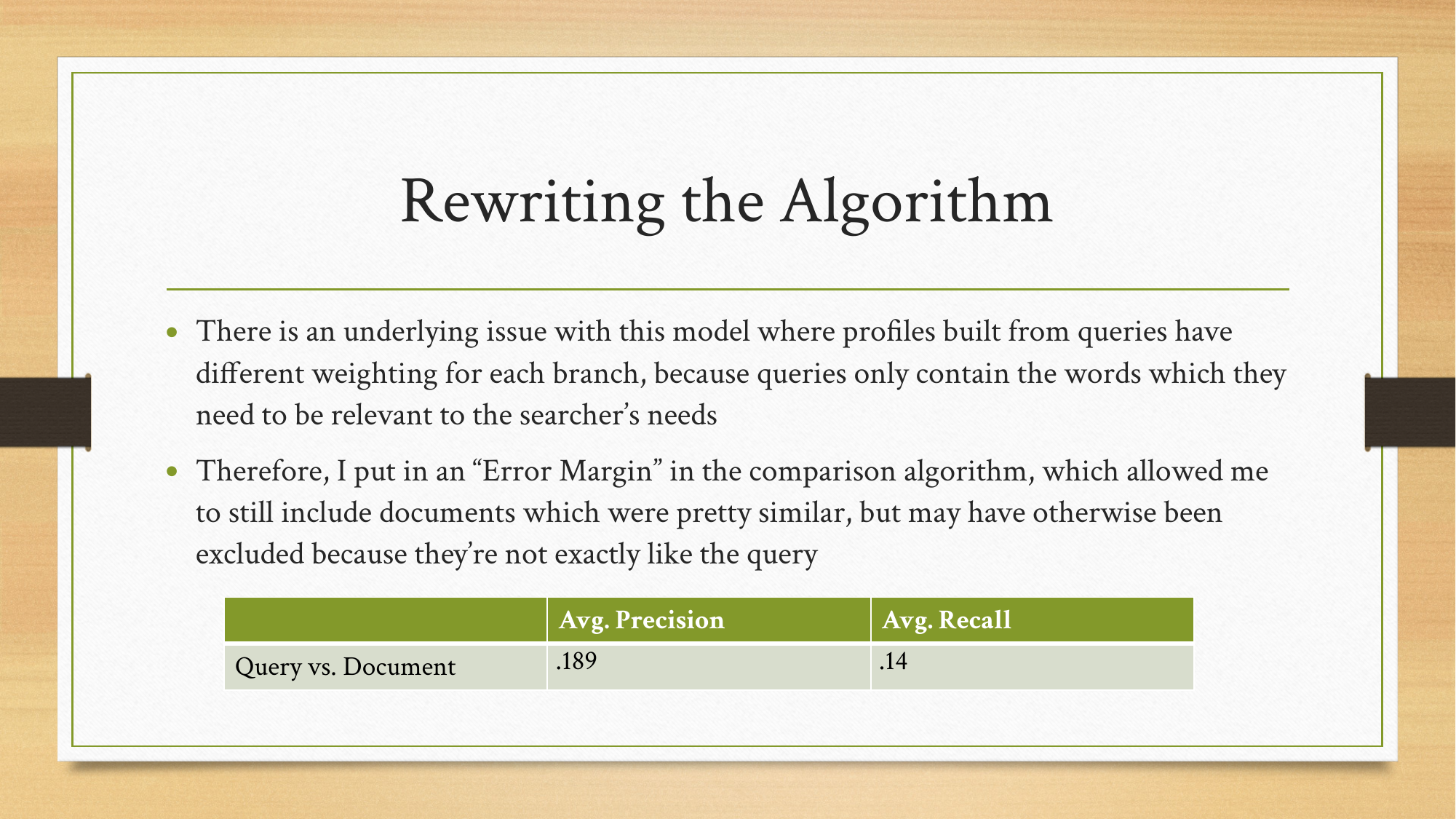

# Rewriting the Algorithm
There is an underlying issue with this model where profiles built from queries have different weighting for each branch, because queries only contain the words which they need to be relevant to the searcher’s needs
Therefore, I put in an “Error Margin” in the comparison algorithm, which allowed me to still include documents which were pretty similar, but may have otherwise been excluded because they’re not exactly like the query
|  | Avg. Precision | Avg. Recall |
| --- | --- | --- |
| Query vs. Document | .189 | .14 |